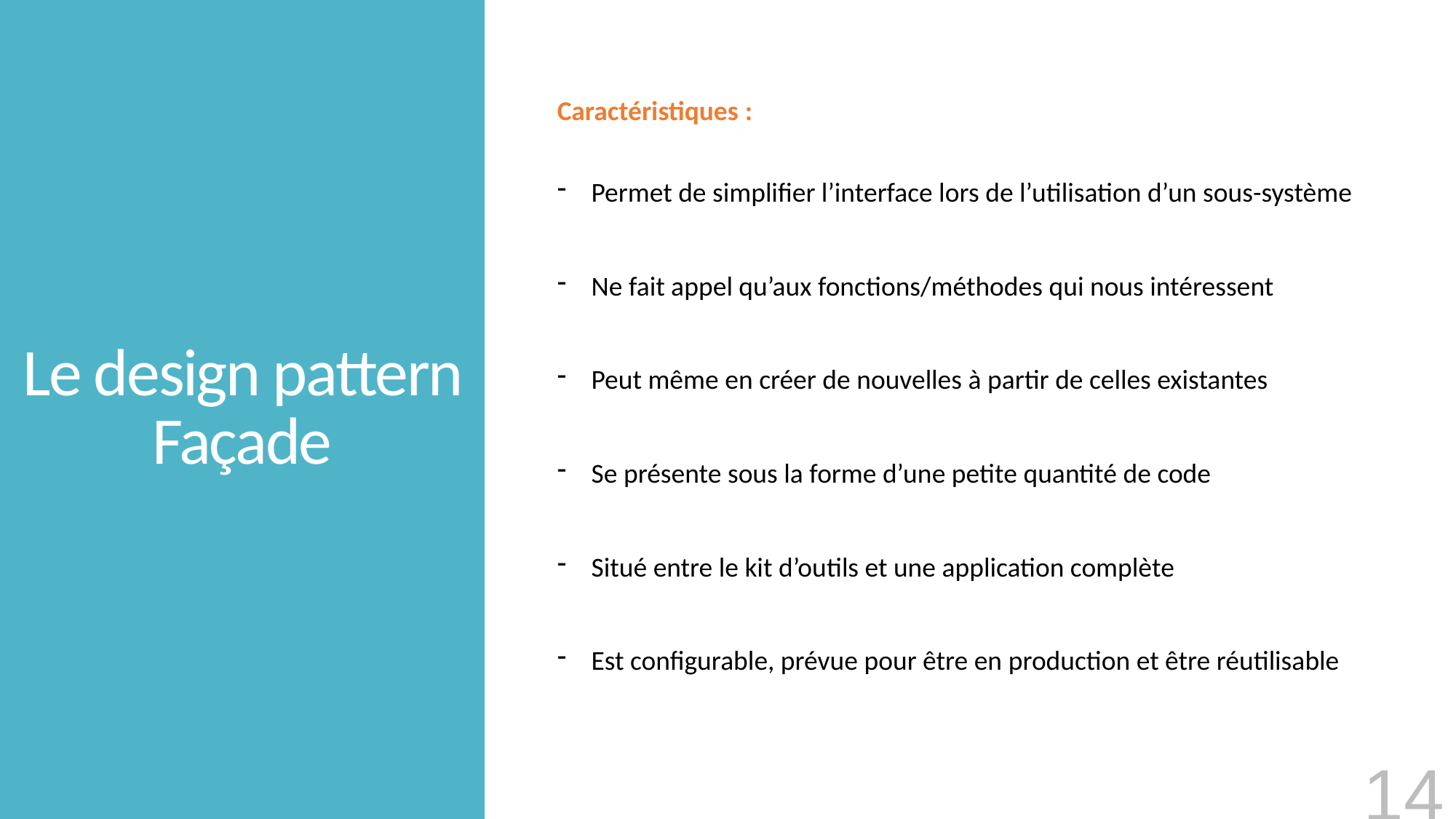

Caractéristiques :

Permet de simplifier l’interface lors de l’utilisation d’un sous-système

Ne fait appel qu’aux fonctions/méthodes qui nous intéressent

Peut même en créer de nouvelles à partir de celles existantes

Se présente sous la forme d’une petite quantité de code

Situé entre le kit d’outils et une application complète

Est configurable, prévue pour être en production et être réutilisable

# Le design pattern Façade
14